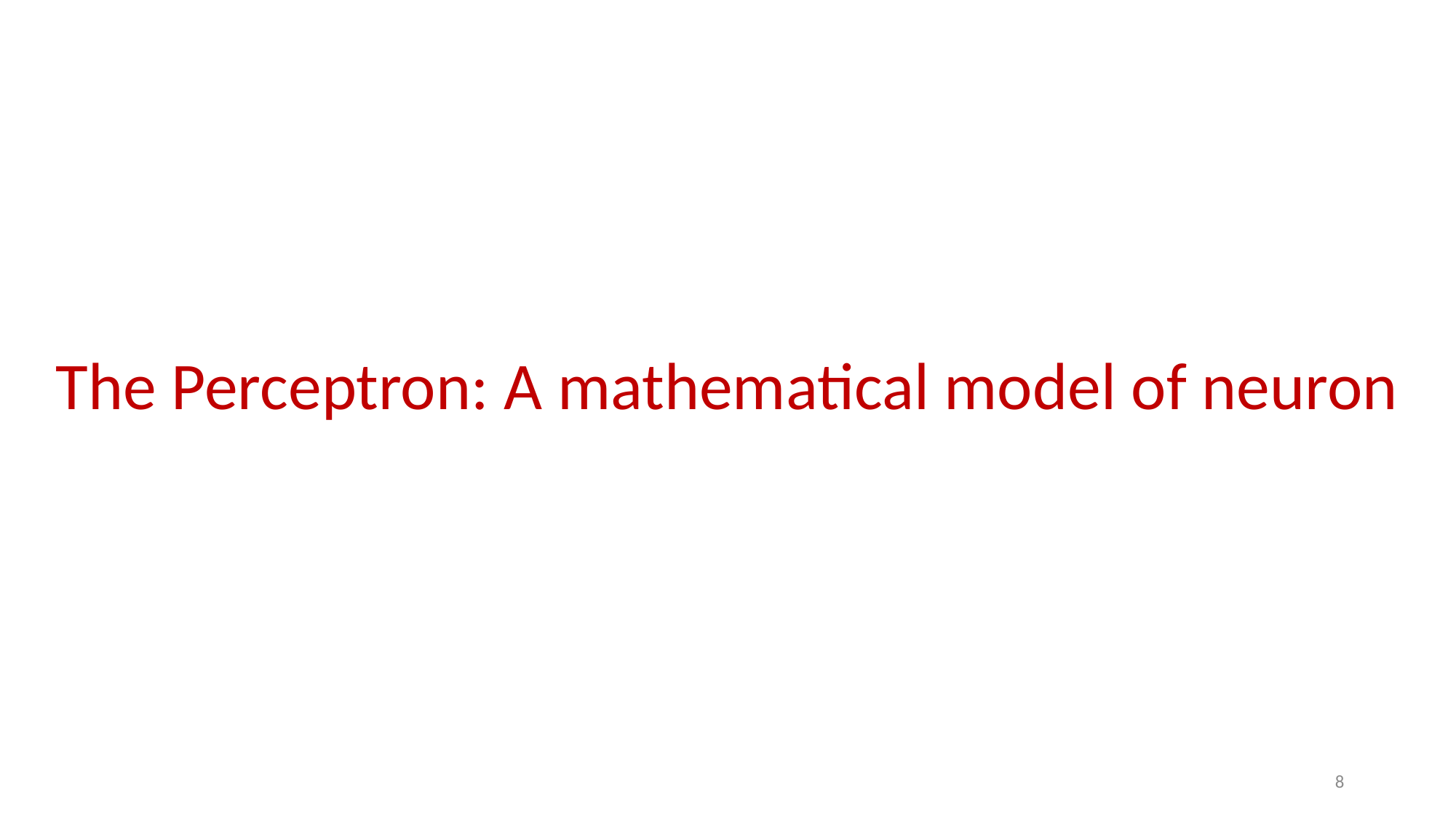

# The Perceptron: A mathematical model of neuron
8